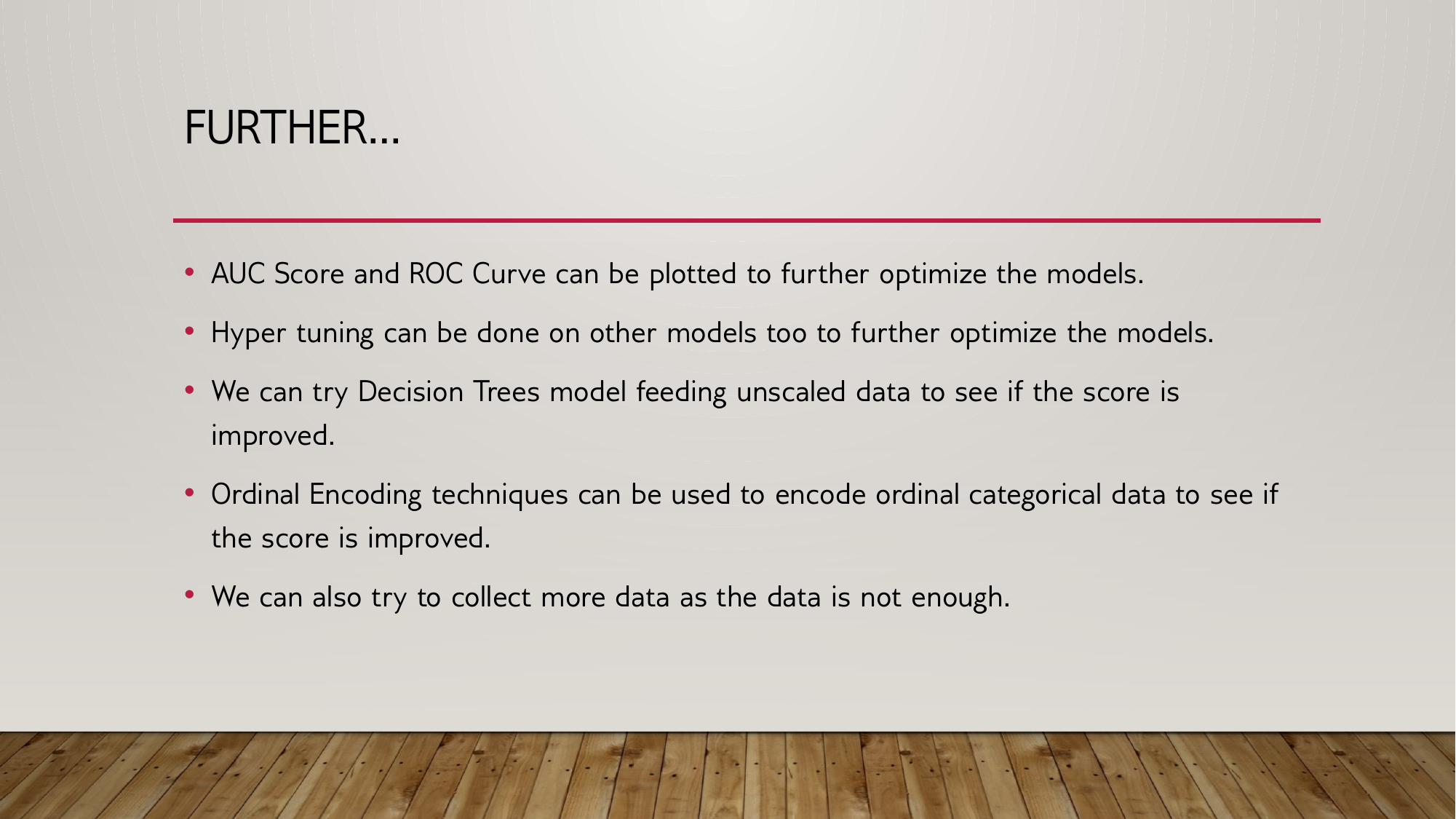

# Further…
AUC Score and ROC Curve can be plotted to further optimize the models.
Hyper tuning can be done on other models too to further optimize the models.
We can try Decision Trees model feeding unscaled data to see if the score is improved.
Ordinal Encoding techniques can be used to encode ordinal categorical data to see if the score is improved.
We can also try to collect more data as the data is not enough.